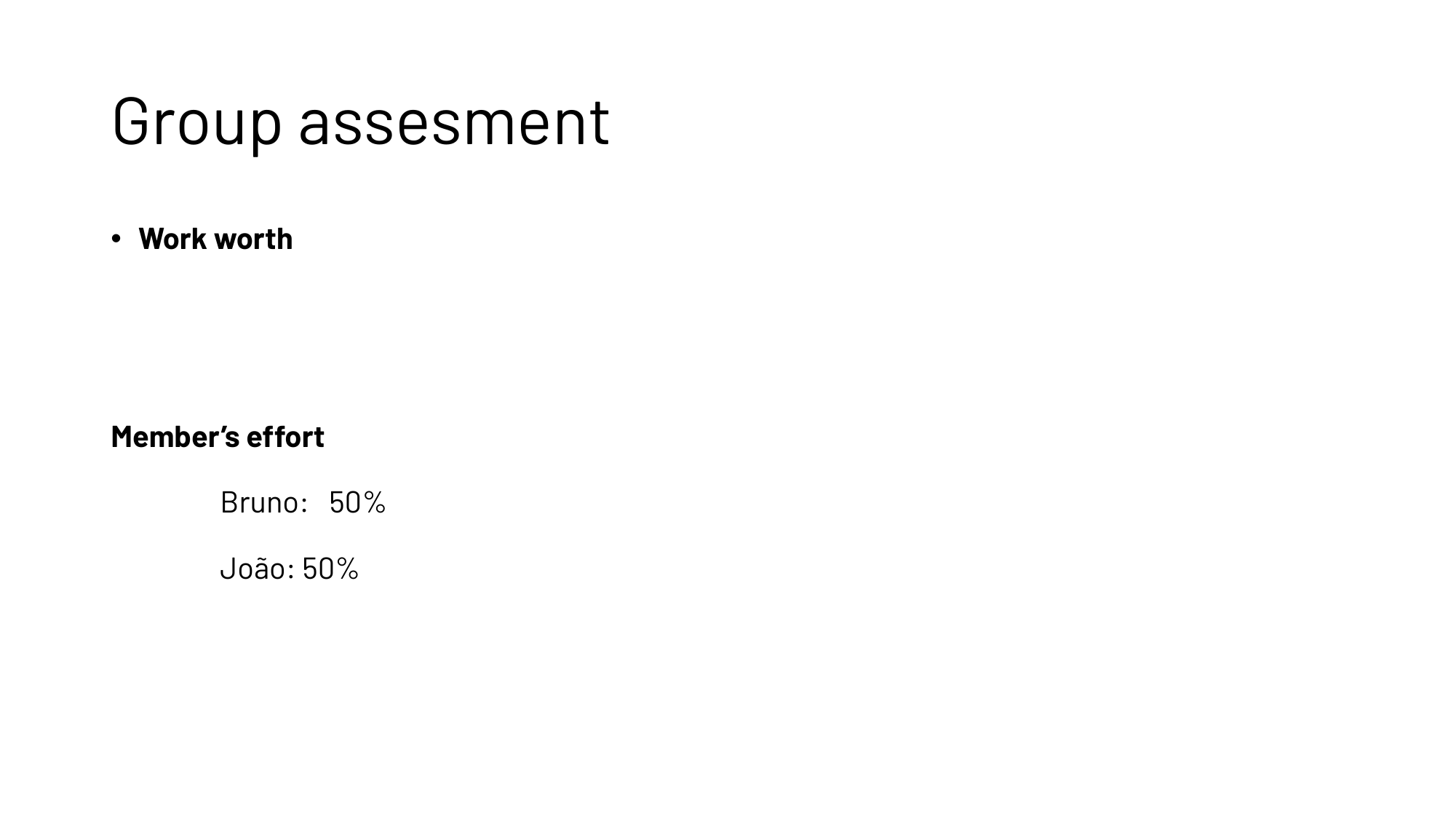

Group assesment

Work worth

Member’s effort
	Bruno:	50%
	João: 50%